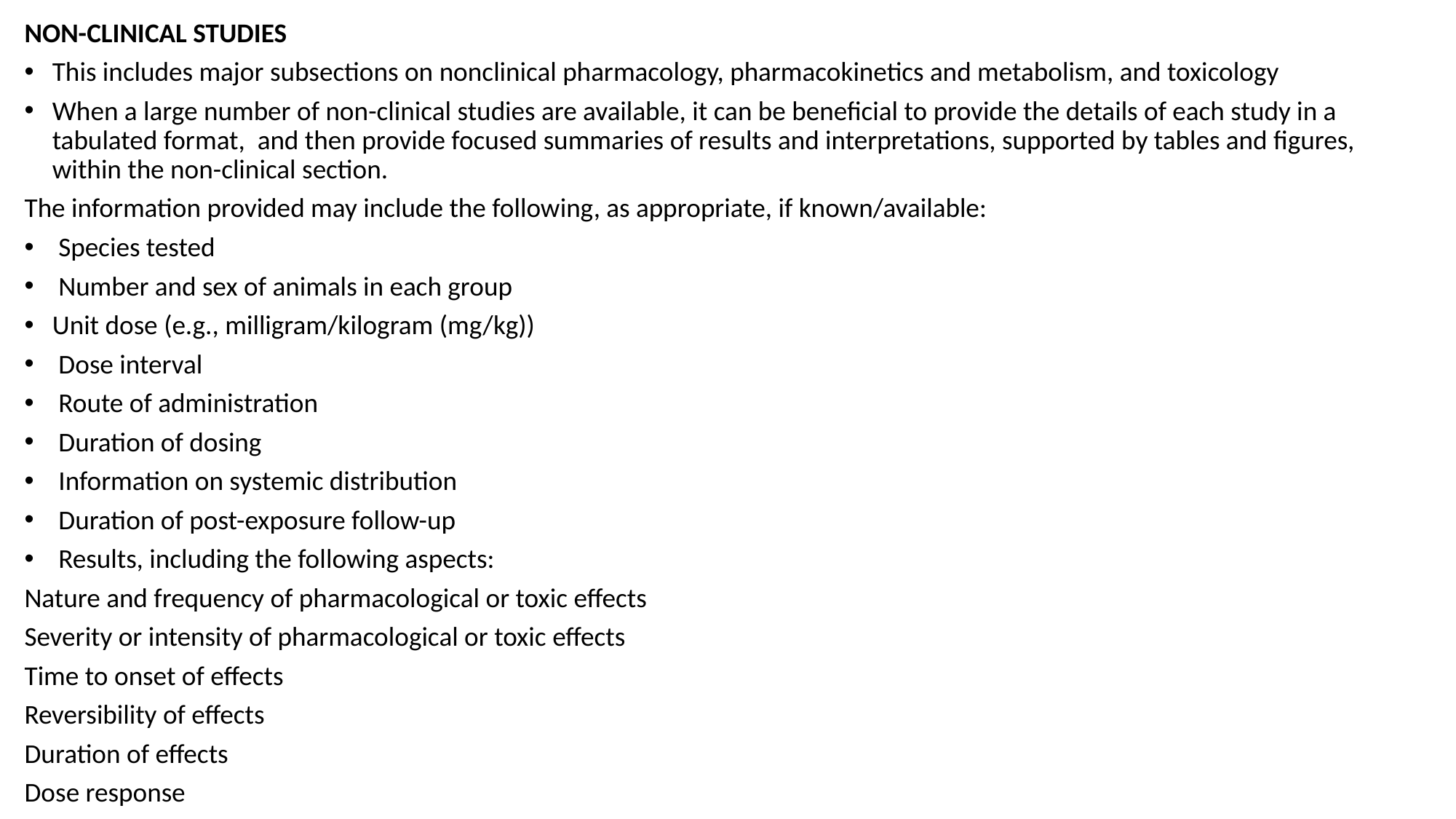

NON-CLINICAL STUDIES
This includes major subsections on nonclinical pharmacology, pharmacokinetics and metabolism, and toxicology
When a large number of non-clinical studies are available, it can be beneficial to provide the details of each study in a tabulated format,  and then provide focused summaries of results and interpretations, supported by tables and figures, within the non-clinical section.
The information provided may include the following, as appropriate, if known/available:
 Species tested
 Number and sex of animals in each group
Unit dose (e.g., milligram/kilogram (mg/kg))
 Dose interval
 Route of administration
 Duration of dosing
 Information on systemic distribution
 Duration of post-exposure follow-up
 Results, including the following aspects:
Nature and frequency of pharmacological or toxic effects
Severity or intensity of pharmacological or toxic effects
Time to onset of effects
Reversibility of effects
Duration of effects
Dose response